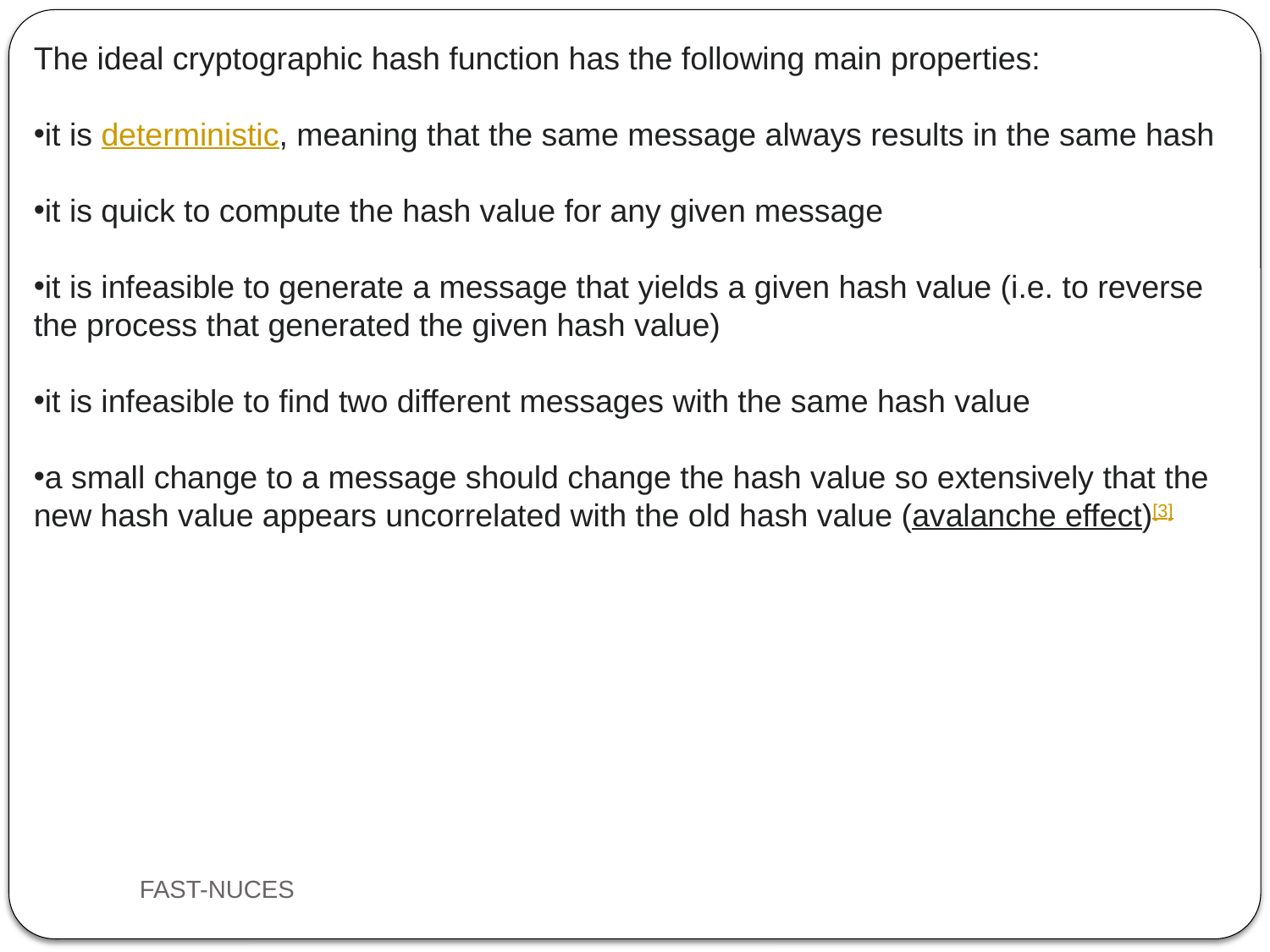

The ideal cryptographic hash function has the following main properties:

it is deterministic, meaning that the same message always results in the same hash

it is quick to compute the hash value for any given message

it is infeasible to generate a message that yields a given hash value (i.e. to reverse the process that generated the given hash value)

it is infeasible to find two different messages with the same hash value

a small change to a message should change the hash value so extensively that the new hash value appears uncorrelated with the old hash value (avalanche effect)[3]

FAST-NUCES